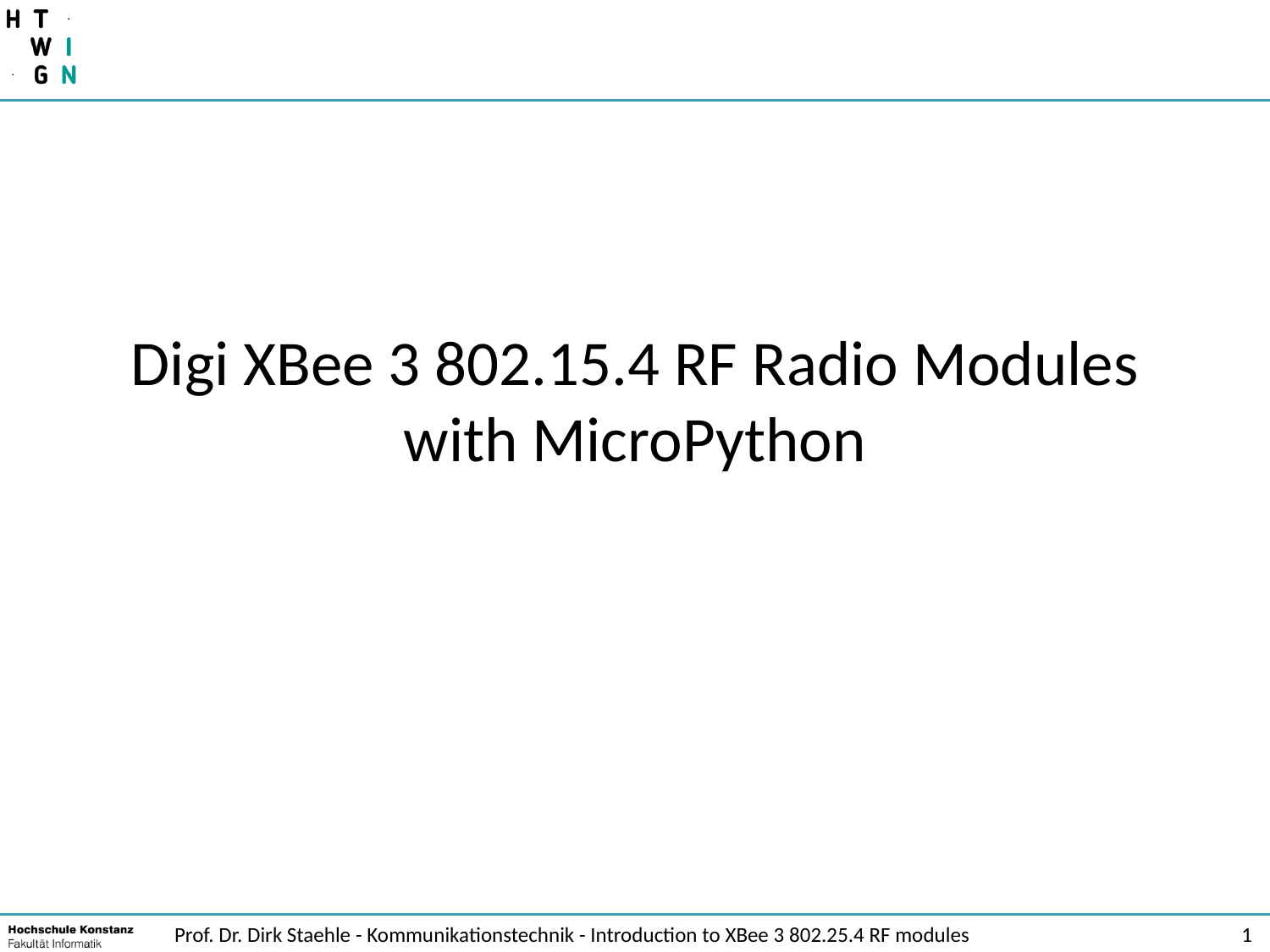

# Digi XBee 3 802.15.4 RF Radio Modules with MicroPython

Prof. Dr. Dirk Staehle - Kommunikationstechnik - Introduction to XBee 3 802.25.4 RF modules
1